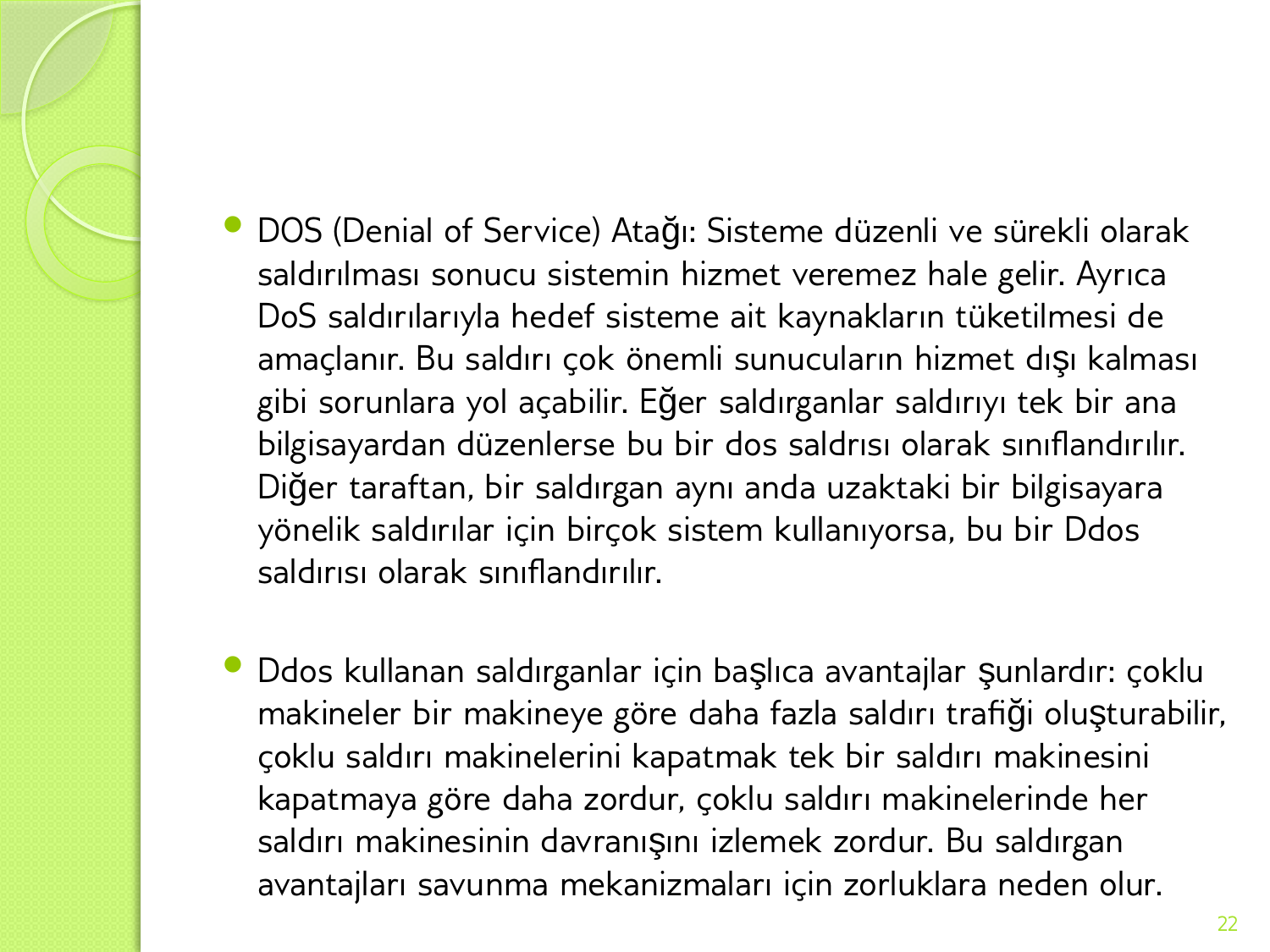

#
DOS (Denial of Service) Atağı: Sisteme düzenli ve sürekli olarak saldırılması sonucu sistemin hizmet veremez hale gelir. Ayrıca DoS saldırılarıyla hedef sisteme ait kaynakların tüketilmesi de amaçlanır. Bu saldırı çok önemli sunucuların hizmet dışı kalması gibi sorunlara yol açabilir. Eğer saldırganlar saldırıyı tek bir ana bilgisayardan düzenlerse bu bir dos saldrısı olarak sınıflandırılır. Diğer taraftan, bir saldırgan aynı anda uzaktaki bir bilgisayara yönelik saldırılar için birçok sistem kullanıyorsa, bu bir Ddos saldırısı olarak sınıflandırılır.

Ddos kullanan saldırganlar için başlıca avantajlar şunlardır: çoklu makineler bir makineye göre daha fazla saldırı trafiği oluşturabilir, çoklu saldırı makinelerini kapatmak tek bir saldırı makinesini kapatmaya göre daha zordur, çoklu saldırı makinelerinde her saldırı makinesinin davranışını izlemek zordur. Bu saldırgan avantajları savunma mekanizmaları için zorluklara neden olur.

22